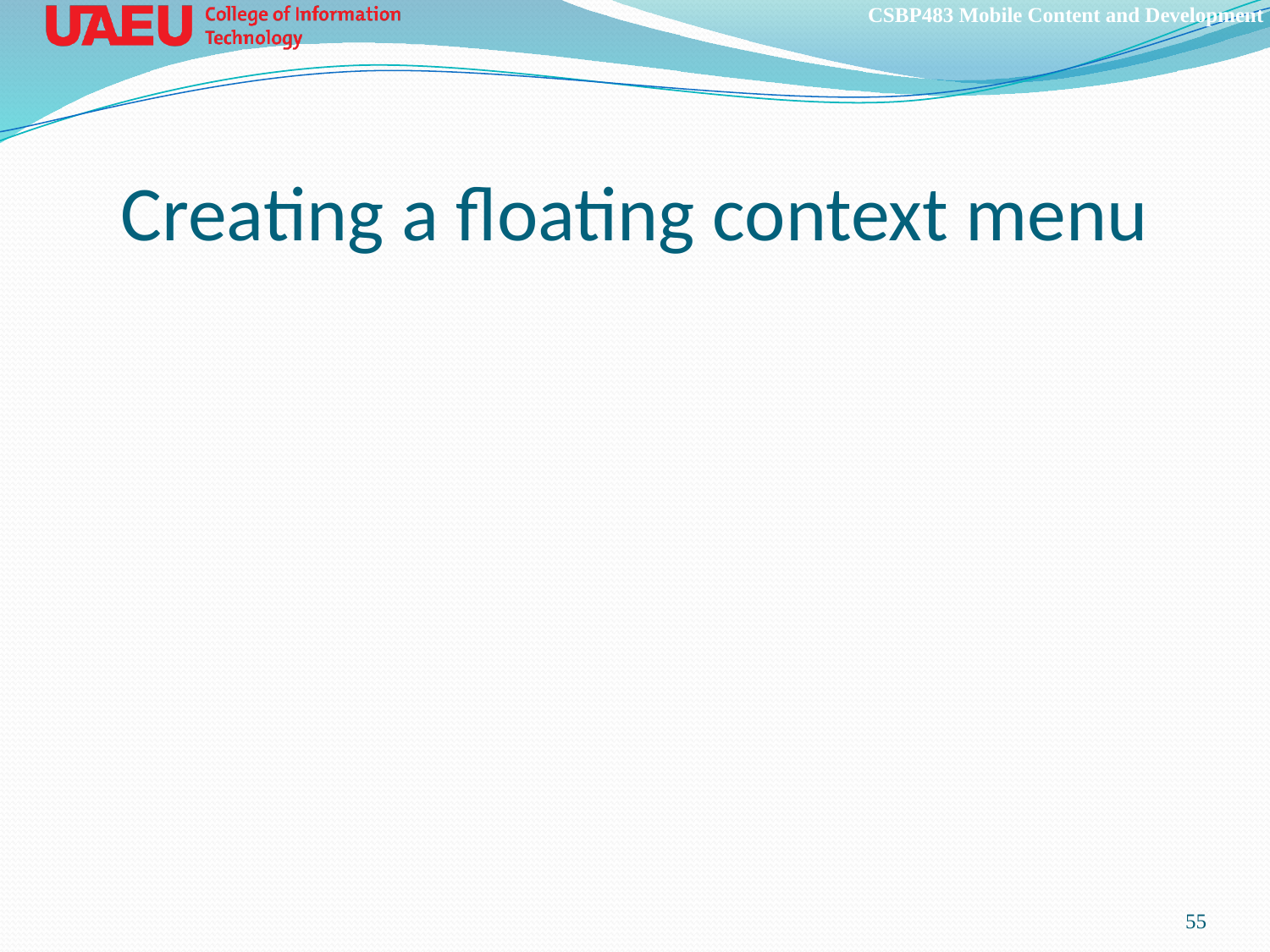

# Creating a floating context menu

55